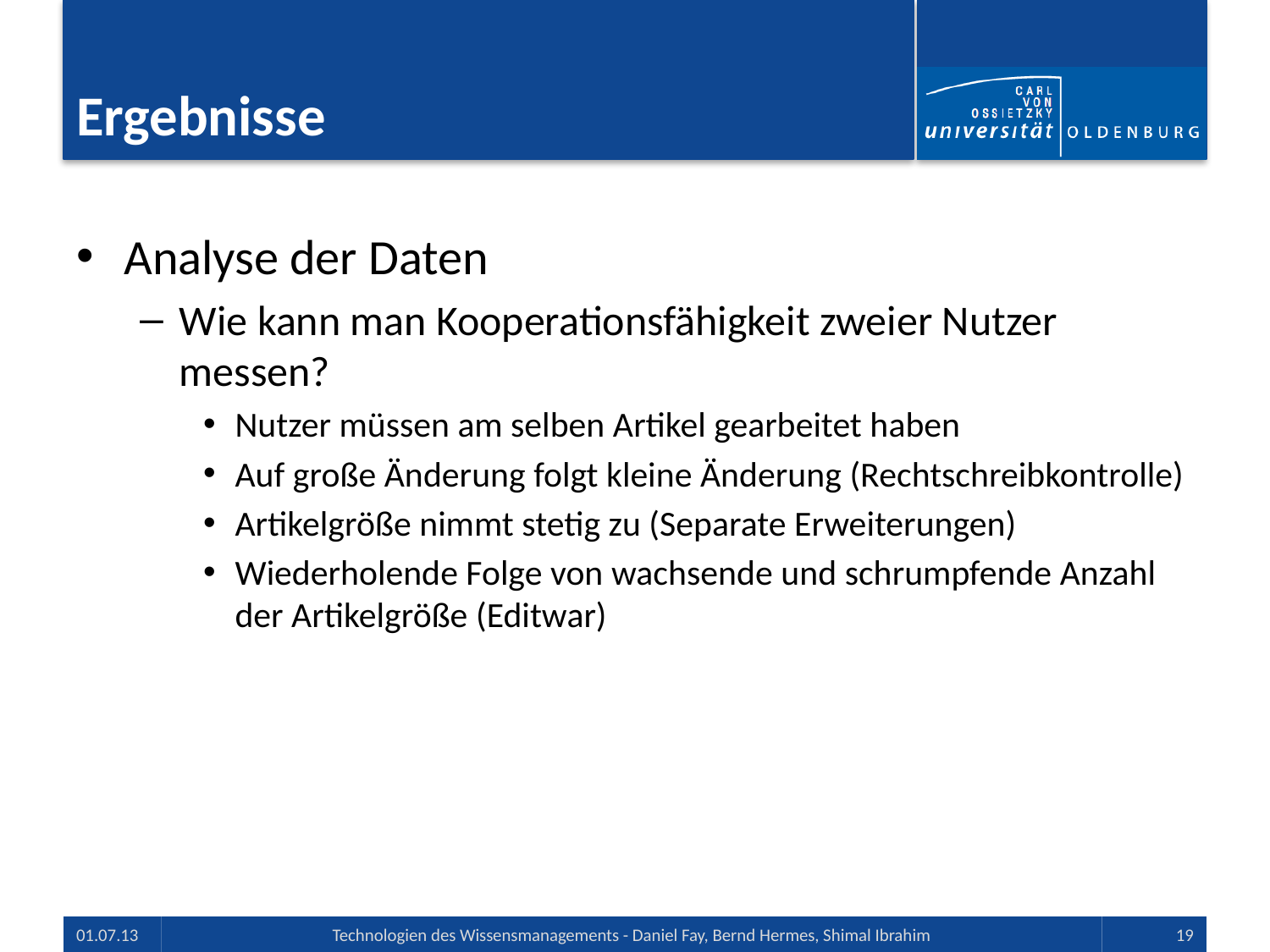

# Ergebnisse
Analyse der Daten
Wie kann man Kooperationsfähigkeit zweier Nutzer messen?
Nutzer müssen am selben Artikel gearbeitet haben
Auf große Änderung folgt kleine Änderung (Rechtschreibkontrolle)
Artikelgröße nimmt stetig zu (Separate Erweiterungen)
Wiederholende Folge von wachsende und schrumpfende Anzahl der Artikelgröße (Editwar)

01.07.13
Technologien des Wissensmanagements - Daniel Fay, Bernd Hermes, Shimal Ibrahim
19